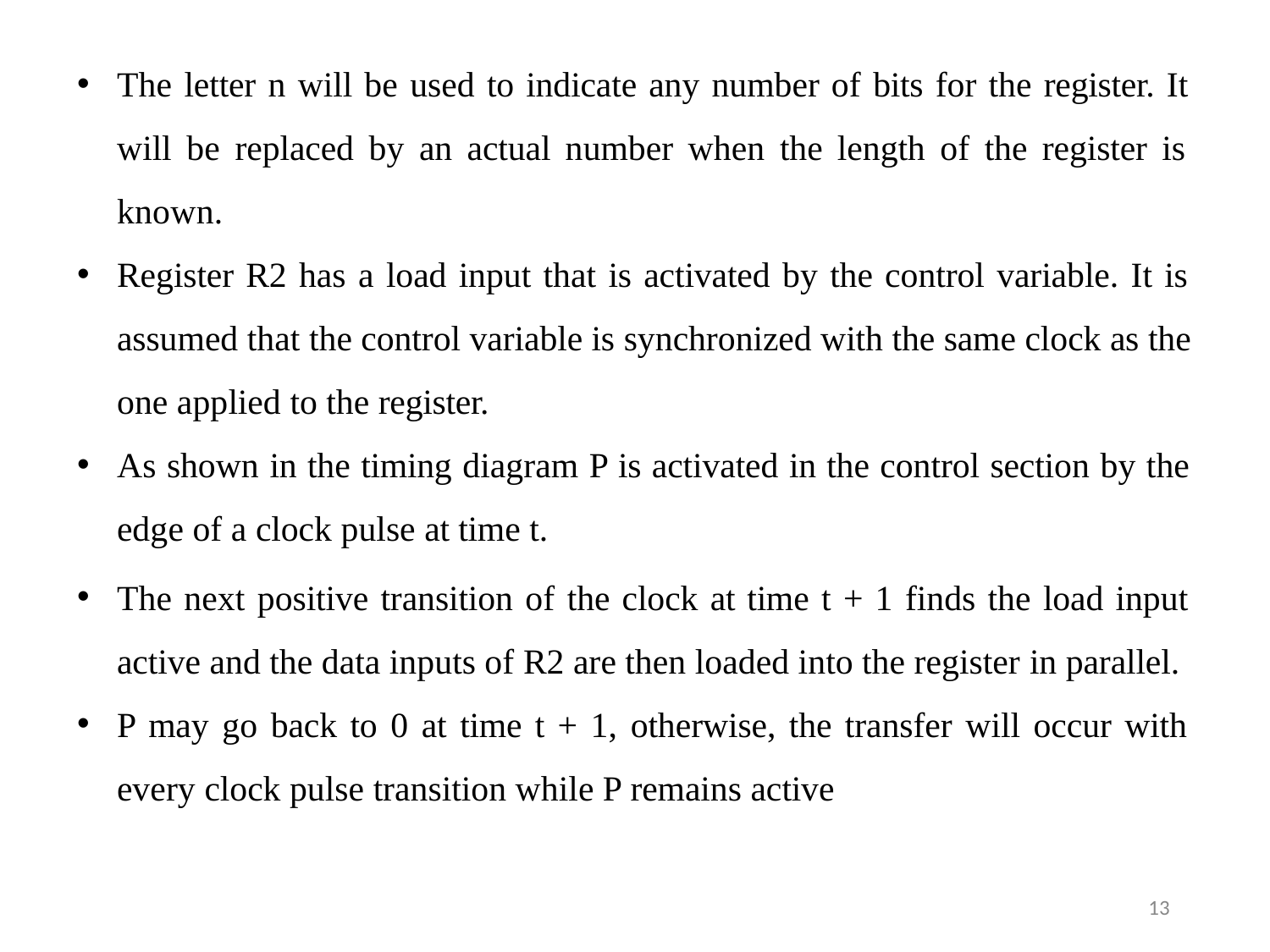

The letter n will be used to indicate any number of bits for the register. It  will be replaced by an actual number when the length of the register is  known.
Register R2 has a load input that is activated by the control variable. It is  assumed that the control variable is synchronized with the same clock as the  one applied to the register.
As shown in the timing diagram P is activated in the control section by the  edge of a clock pulse at time t.
The next positive transition of the clock at time t + 1 finds the load input  active and the data inputs of R2 are then loaded into the register in parallel.
P may go back to 0 at time t + 1, otherwise, the transfer will occur with  every clock pulse transition while P remains active
13